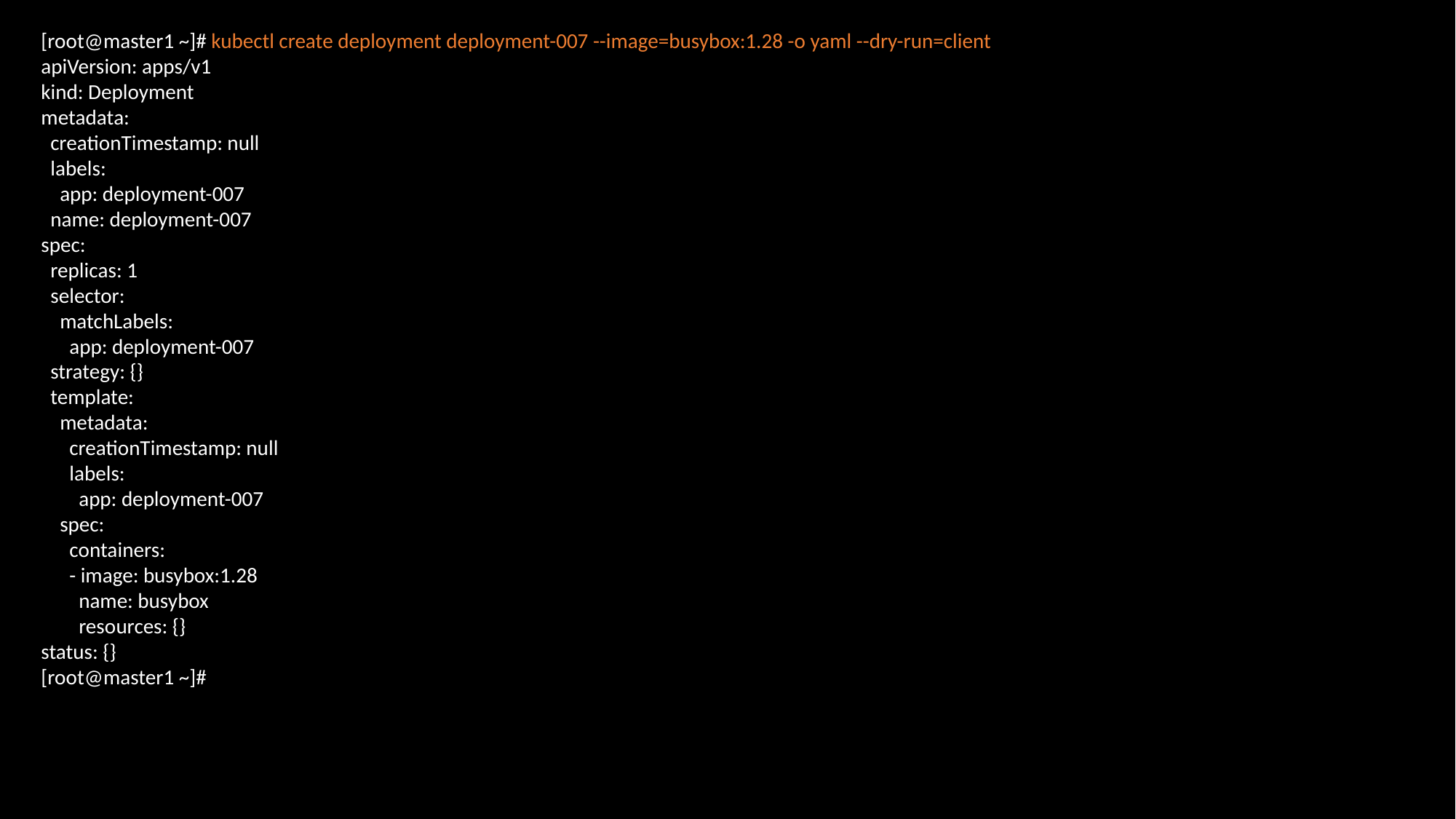

[root@master1 ~]# kubectl create deployment deployment-007 --image=busybox:1.28 -o yaml --dry-run=client
apiVersion: apps/v1
kind: Deployment
metadata:
  creationTimestamp: null
  labels:
    app: deployment-007
  name: deployment-007
spec:
  replicas: 1
  selector:
    matchLabels:
      app: deployment-007
  strategy: {}
  template:
    metadata:
      creationTimestamp: null
      labels:
        app: deployment-007
    spec:
      containers:
      - image: busybox:1.28
        name: busybox
        resources: {}
status: {}
[root@master1 ~]#